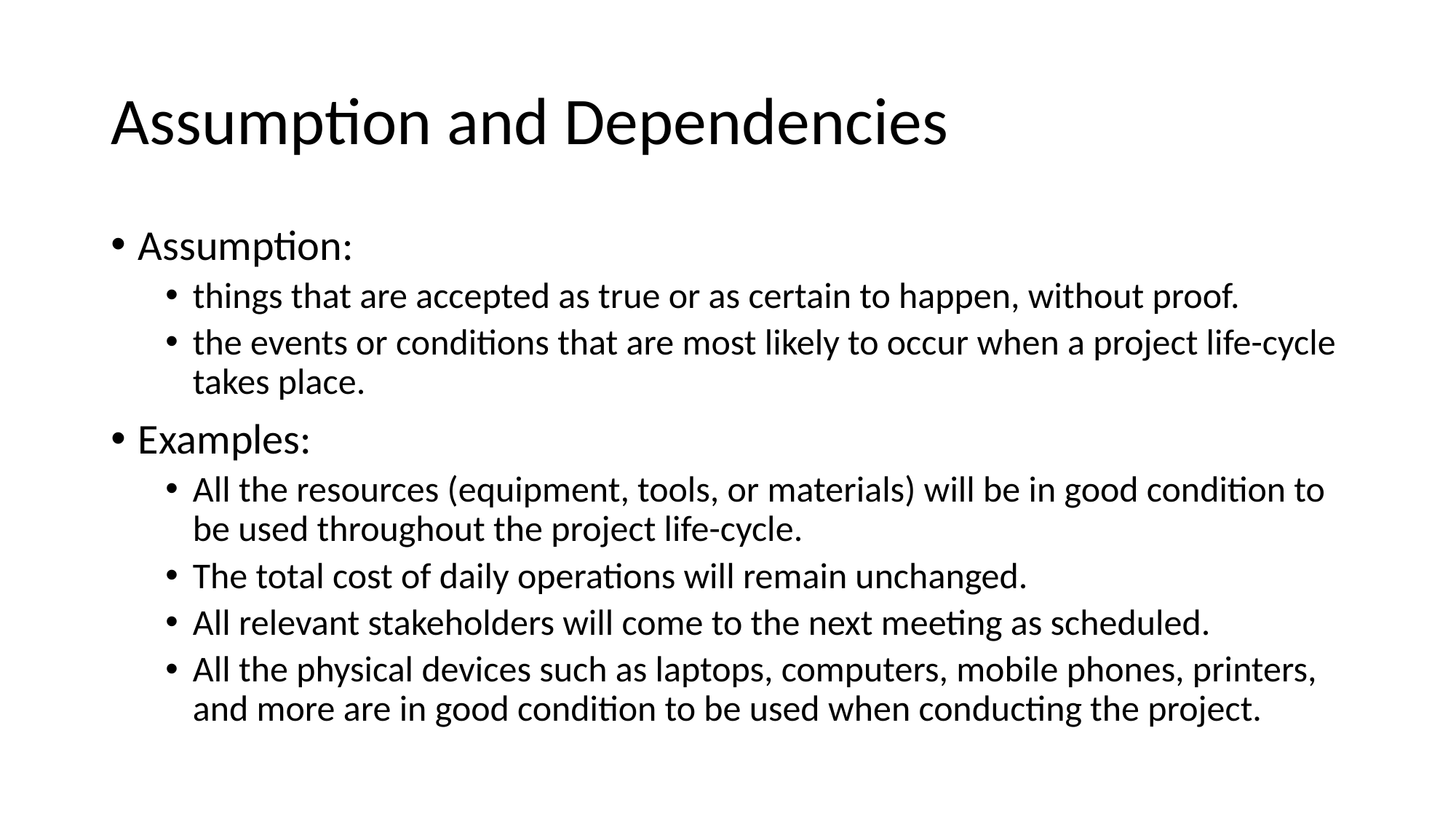

# Assumption and Dependencies
Assumption:
things that are accepted as true or as certain to happen, without proof.
the events or conditions that are most likely to occur when a project life-cycle takes place.
Examples:
All the resources (equipment, tools, or materials) will be in good condition to be used throughout the project life-cycle.
The total cost of daily operations will remain unchanged.
All relevant stakeholders will come to the next meeting as scheduled.
All the physical devices such as laptops, computers, mobile phones, printers, and more are in good condition to be used when conducting the project.